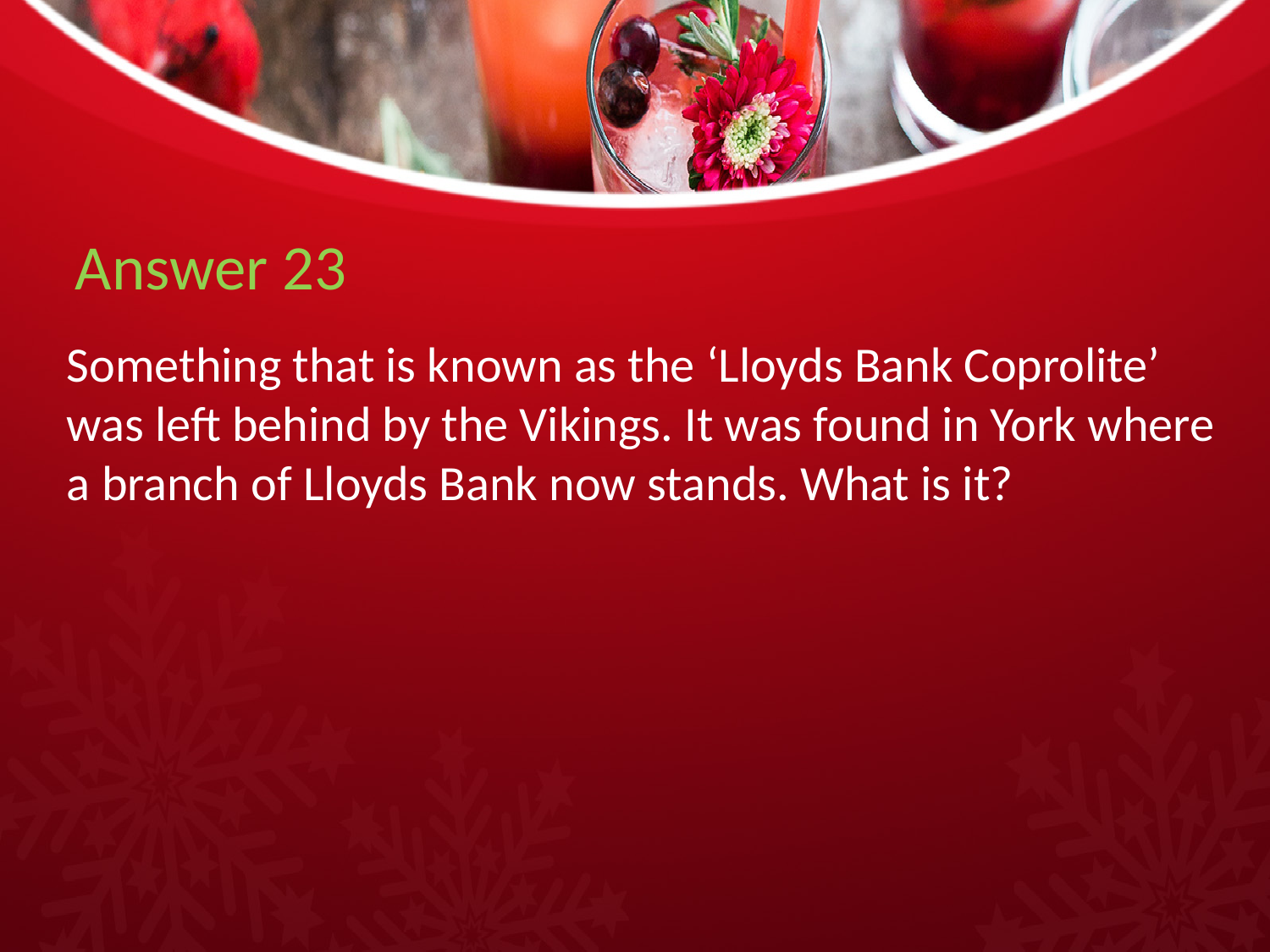

# Answer 23
Something that is known as the ‘Lloyds Bank Coprolite’ was left behind by the Vikings. It was found in York where a branch of Lloyds Bank now stands. What is it?